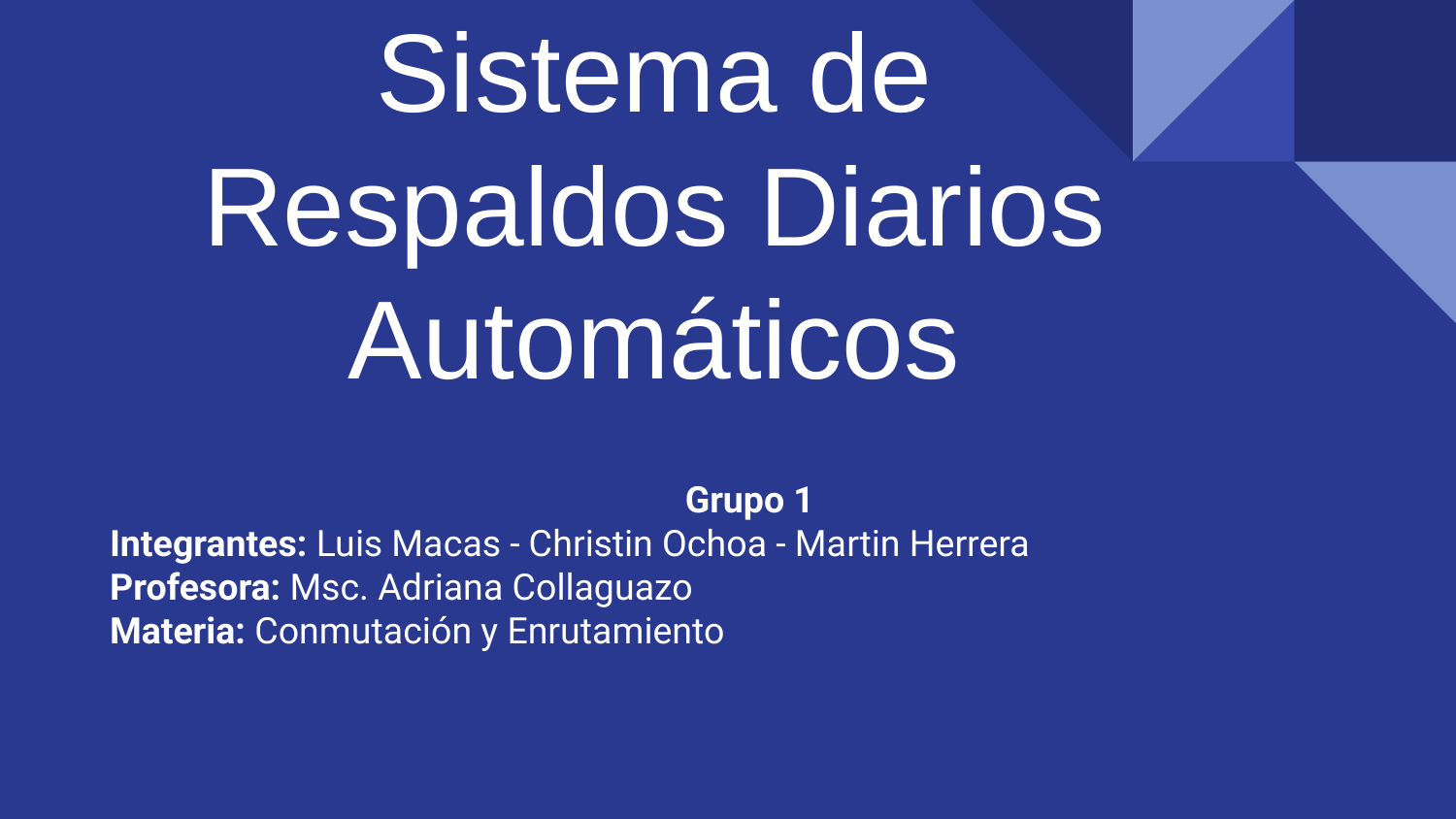

# Sistema de Respaldos Diarios Automáticos
Grupo 1
Integrantes: Luis Macas - Christin Ochoa - Martin Herrera
Profesora: Msc. Adriana Collaguazo
Materia: Conmutación y Enrutamiento